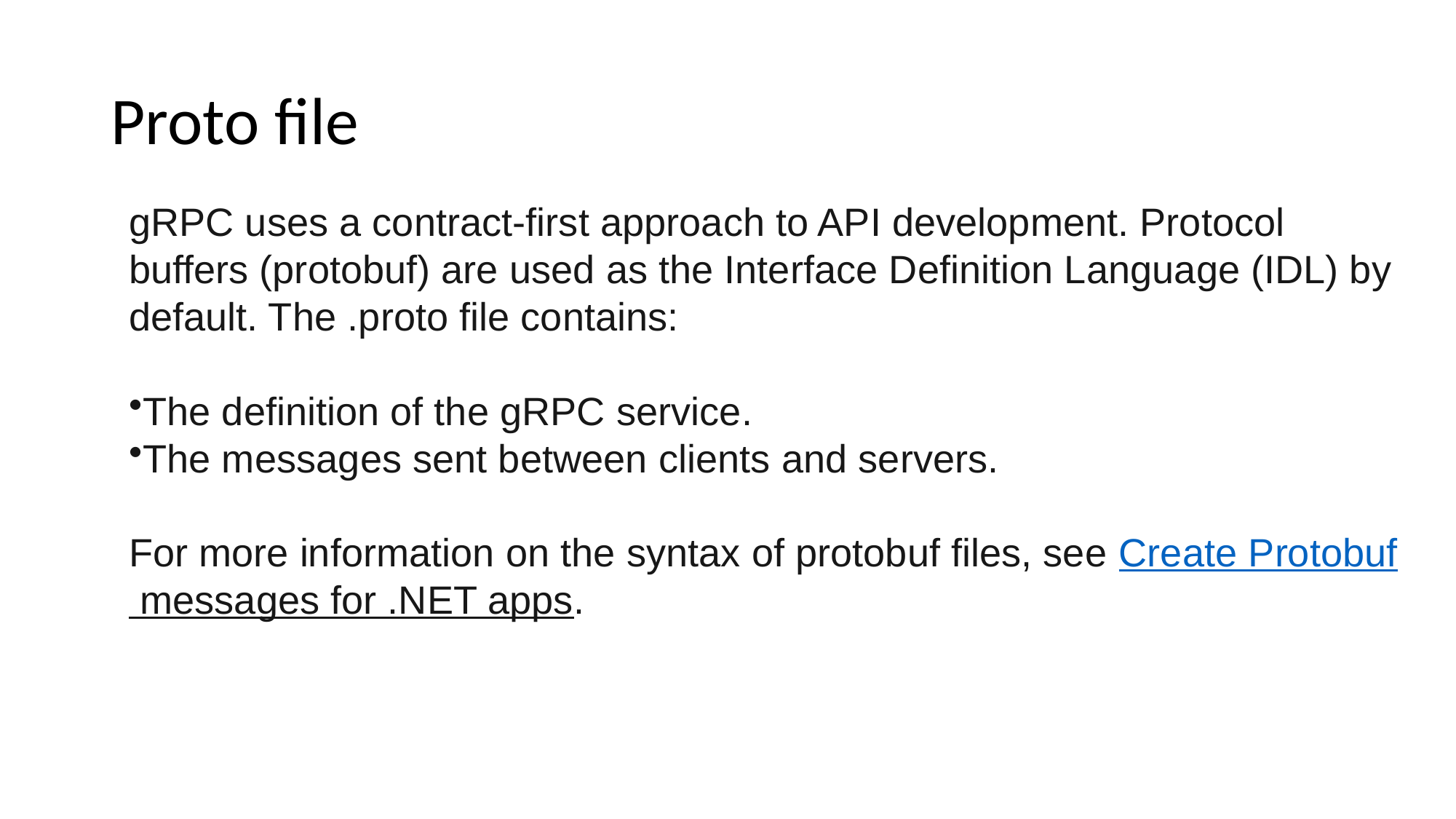

# Proto file
gRPC uses a contract-first approach to API development. Protocol buffers (protobuf) are used as the Interface Definition Language (IDL) by default. The .proto file contains:

The definition of the gRPC service.
The messages sent between clients and servers.

For more information on the syntax of protobuf files, see Create Protobuf messages for .NET apps.